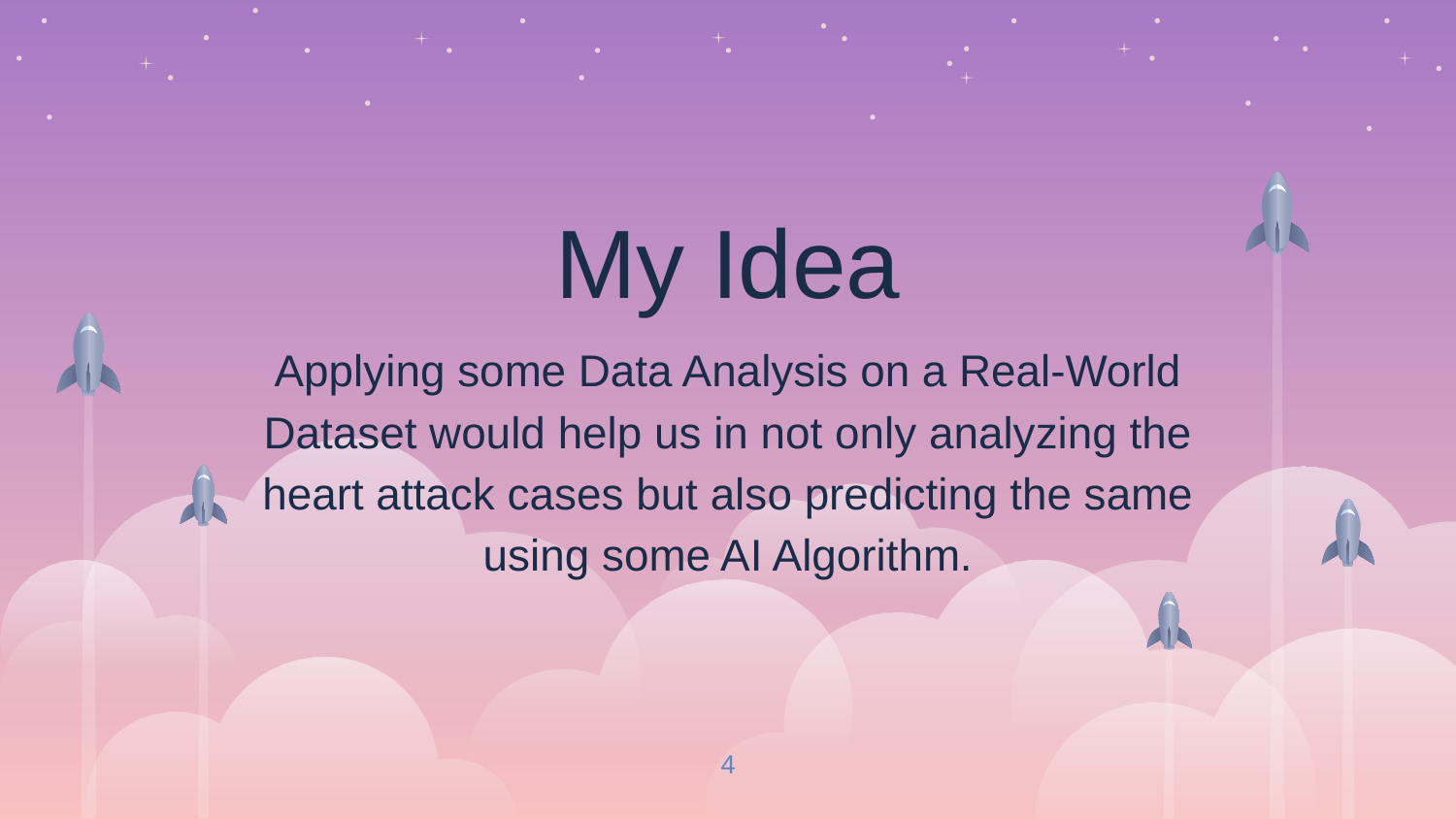

# My Idea
Applying some Data Analysis on a Real-World Dataset would help us in not only analyzing the heart attack cases but also predicting the same using some AI Algorithm.
4